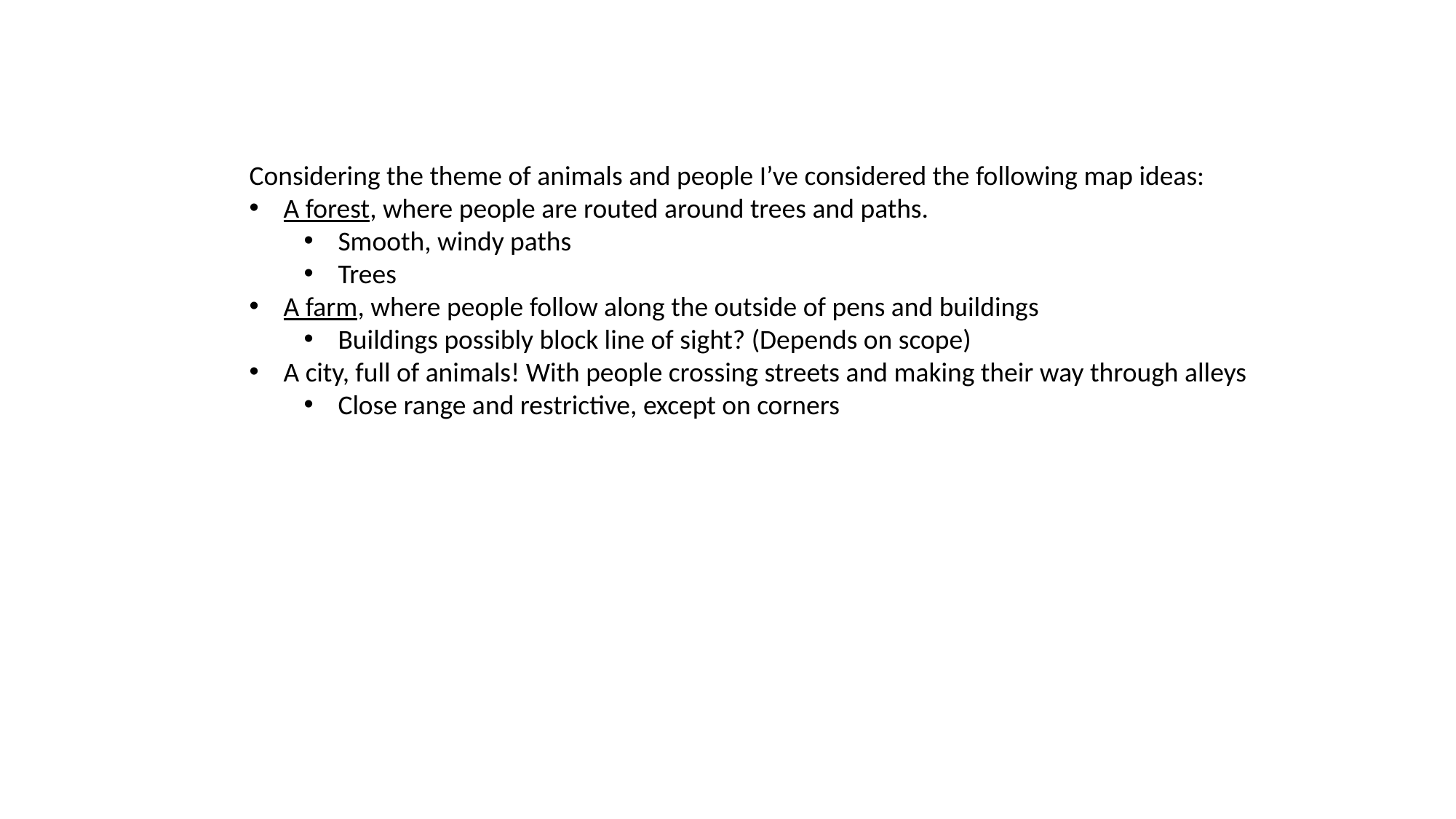

Considering the theme of animals and people I’ve considered the following map ideas:
A forest, where people are routed around trees and paths.
Smooth, windy paths
Trees
A farm, where people follow along the outside of pens and buildings
Buildings possibly block line of sight? (Depends on scope)
A city, full of animals! With people crossing streets and making their way through alleys
Close range and restrictive, except on corners